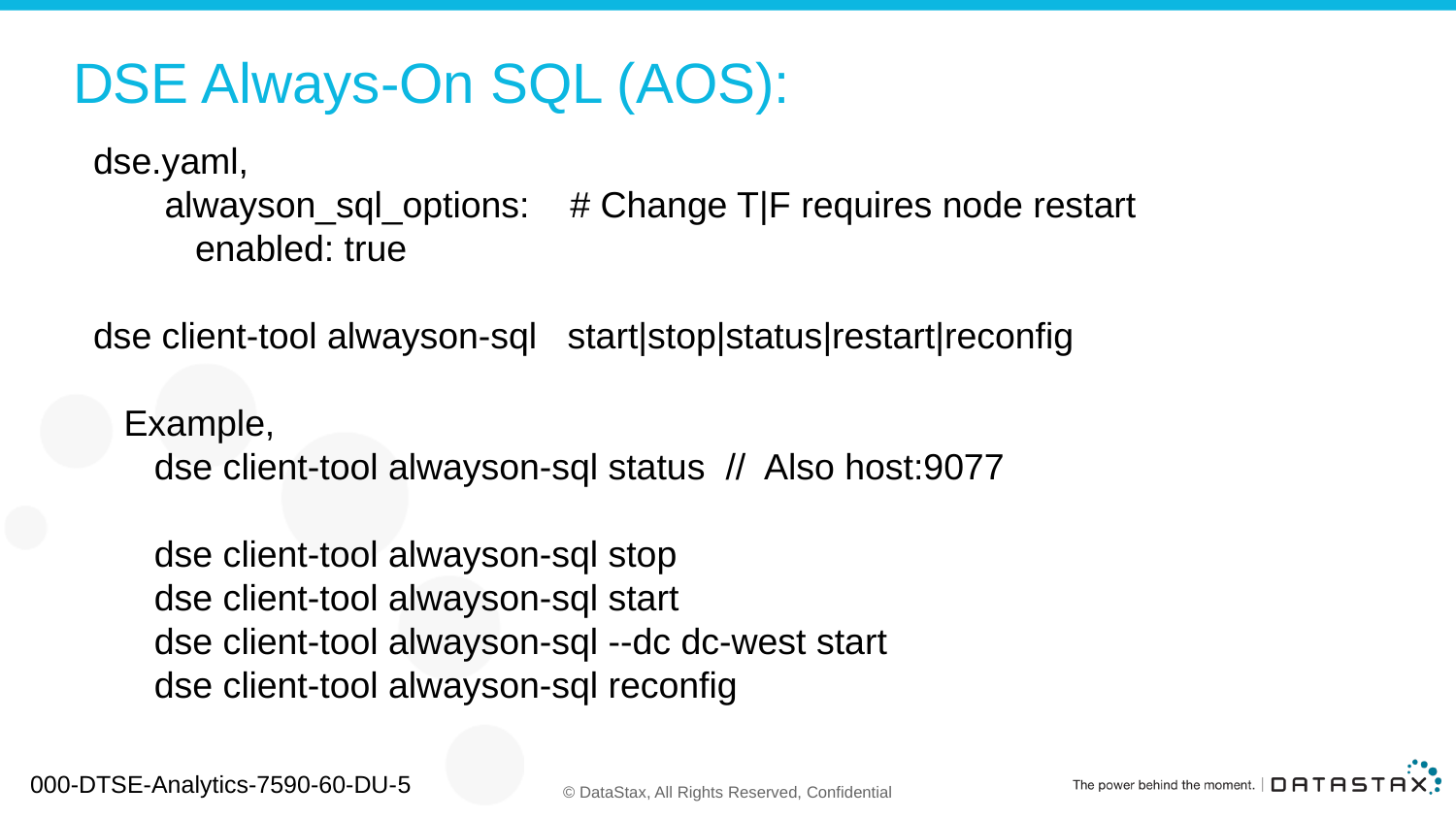

# DSE Always-On SQL (AOS):
dse.yaml,
       alwayson_sql_options:    # Change T|F requires node restart
          enabled: true

dse client-tool alwayson-sql   start|stop|status|restart|reconfig

   Example,
      dse client-tool alwayson-sql status  //  Also host:9077

      dse client-tool alwayson-sql stop
      dse client-tool alwayson-sql start
      dse client-tool alwayson-sql --dc dc-west start
      dse client-tool alwayson-sql reconfig
000-DTSE-Analytics-7590-60-DU-5